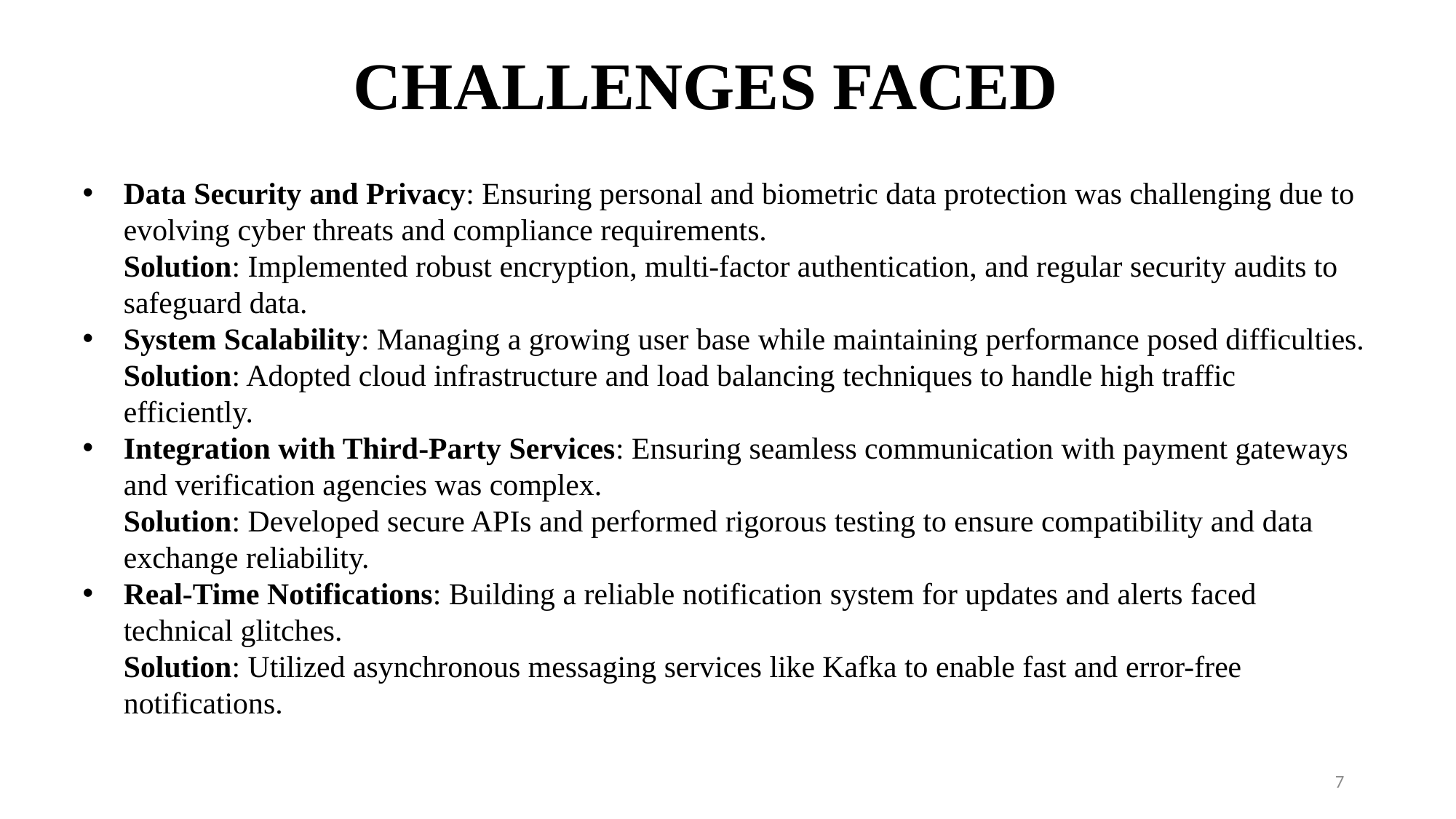

# CHALLENGES FACED
Data Security and Privacy: Ensuring personal and biometric data protection was challenging due to evolving cyber threats and compliance requirements.
Solution: Implemented robust encryption, multi-factor authentication, and regular security audits to safeguard data.
System Scalability: Managing a growing user base while maintaining performance posed difficulties.
Solution: Adopted cloud infrastructure and load balancing techniques to handle high traffic efficiently.
Integration with Third-Party Services: Ensuring seamless communication with payment gateways and verification agencies was complex.
Solution: Developed secure APIs and performed rigorous testing to ensure compatibility and data exchange reliability.
Real-Time Notifications: Building a reliable notification system for updates and alerts faced technical glitches.
Solution: Utilized asynchronous messaging services like Kafka to enable fast and error-free notifications.

7